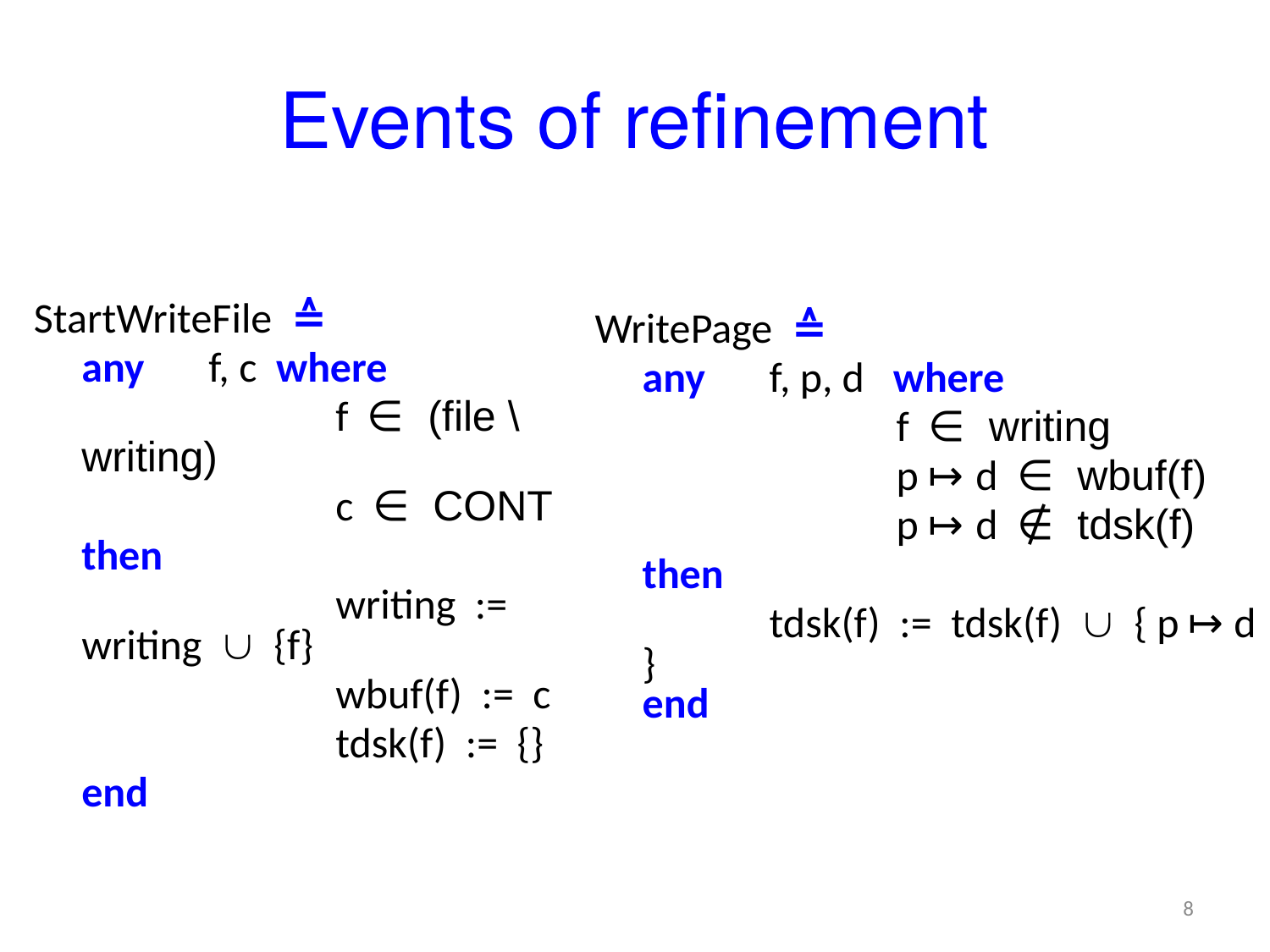

# Events of refinement

StartWriteFile  ≙
	any	f, c  where
			f  ∈  (file \ writing)
			c  ∈  CONT
	then
			writing  :=  writing  ∪  {f}
 			wbuf(f)  :=  c
			tdsk(f)  :=  {}
	end

WritePage  ≙
	any	f, p, d   where
			f  ∈  writing
			p ↦ d  ∈  wbuf(f)
			p ↦ d  ∉  tdsk(f)
	then
       	tdsk(f)  :=  tdsk(f)  ∪  { p ↦ d }
	end
8